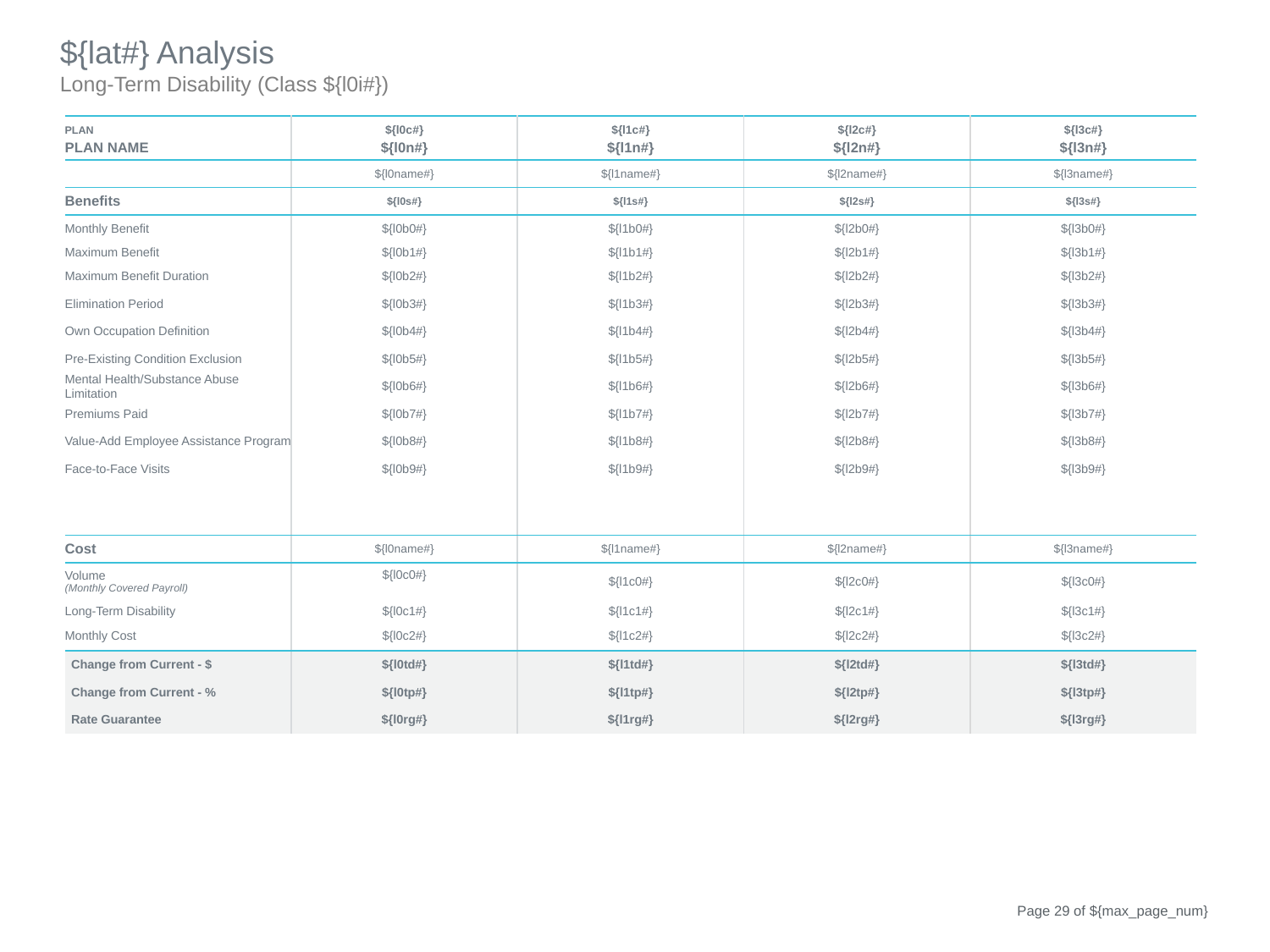

${lat#} Analysis
Long-Term Disability (Class ${l0i#})
| PLAN | ${l0c#} | ${l1c#} | ${l2c#} | ${l3c#} |
| --- | --- | --- | --- | --- |
| PLAN NAME | ${l0n#} | ${l1n#} | ${l2n#} | ${l3n#} |
|  | ${l0name#} | ${l1name#} | ${l2name#} | ${l3name#} |
| Benefits | ${l0s#} | ${l1s#} | ${l2s#} | ${l3s#} |
| Monthly Benefit | ${l0b0#} | ${l1b0#} | ${l2b0#} | ${l3b0#} |
| Maximum Benefit | ${l0b1#} | ${l1b1#} | ${l2b1#} | ${l3b1#} |
| Maximum Benefit Duration | ${l0b2#} | ${l1b2#} | ${l2b2#} | ${l3b2#} |
| Elimination Period | ${l0b3#} | ${l1b3#} | ${l2b3#} | ${l3b3#} |
| Own Occupation Definition | ${l0b4#} | ${l1b4#} | ${l2b4#} | ${l3b4#} |
| Pre-Existing Condition Exclusion | ${l0b5#} | ${l1b5#} | ${l2b5#} | ${l3b5#} |
| Mental Health/Substance Abuse Limitation | ${l0b6#} | ${l1b6#} | ${l2b6#} | ${l3b6#} |
| Premiums Paid | ${l0b7#} | ${l1b7#} | ${l2b7#} | ${l3b7#} |
| Value-Add Employee Assistance Program | ${l0b8#} | ${l1b8#} | ${l2b8#} | ${l3b8#} |
| Face-to-Face Visits | ${l0b9#} | ${l1b9#} | ${l2b9#} | ${l3b9#} |
|  |  |  |  |  |
|  |  |  |  |  |
| Cost | ${l0name#} | ${l1name#} | ${l2name#} | ${l3name#} |
| Volume (Monthly Covered Payroll) | ${l0c0#} | ${l1c0#} | ${l2c0#} | ${l3c0#} |
| Long-Term Disability | ${l0c1#} | ${l1c1#} | ${l2c1#} | ${l3c1#} |
| Monthly Cost | ${l0c2#} | ${l1c2#} | ${l2c2#} | ${l3c2#} |
| Change from Current - $ | ${l0td#} | ${l1td#} | ${l2td#} | ${l3td#} |
| Change from Current - % | ${l0tp#} | ${l1tp#} | ${l2tp#} | ${l3tp#} |
| Rate Guarantee | ${l0rg#} | ${l1rg#} | ${l2rg#} | ${l3rg#} |
Page 29 of ${max_page_num}